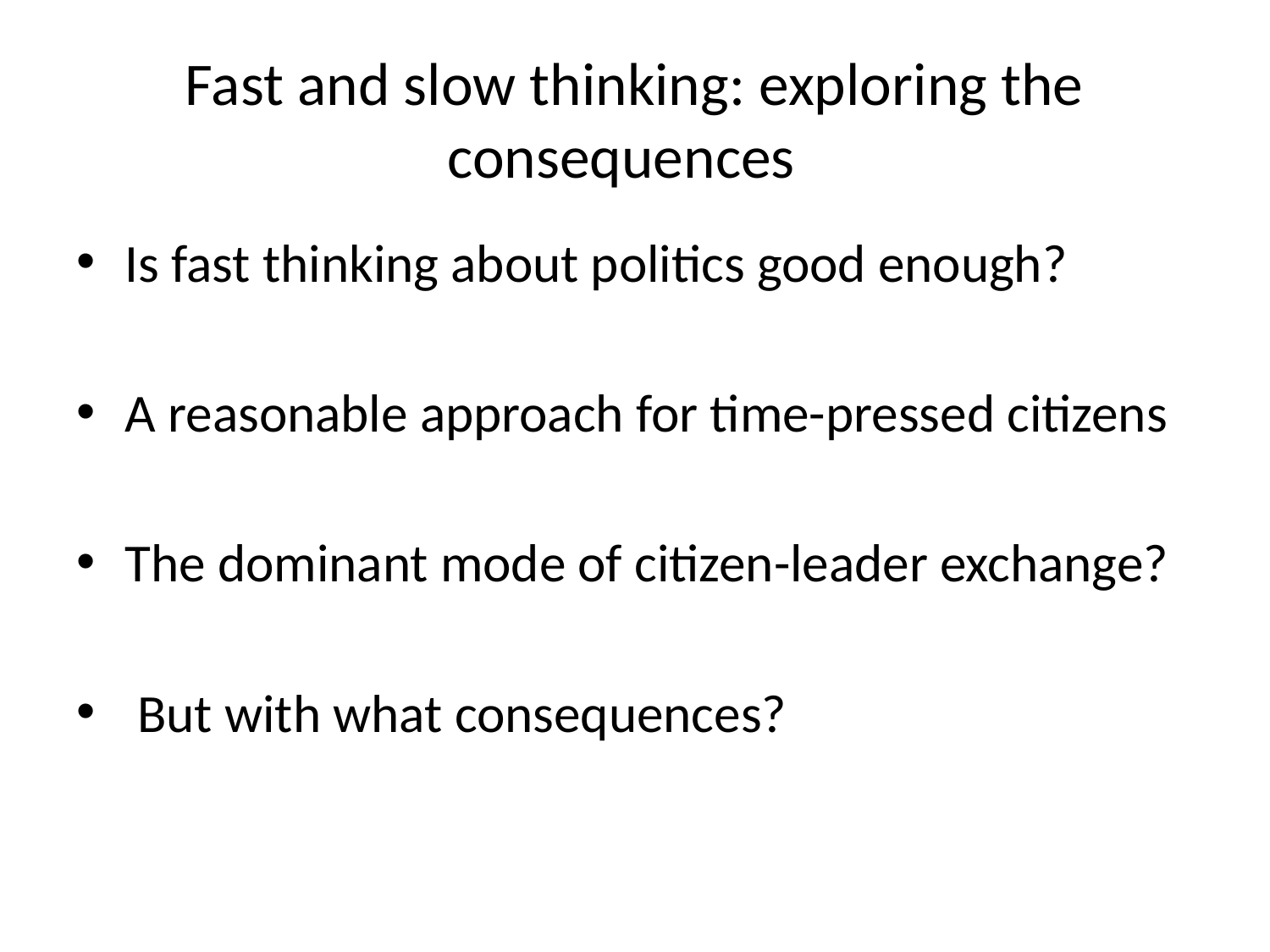

# Fast and slow thinking: exploring the consequences
Is fast thinking about politics good enough?

A reasonable approach for time-pressed citizens

The dominant mode of citizen-leader exchange?

 But with what consequences?